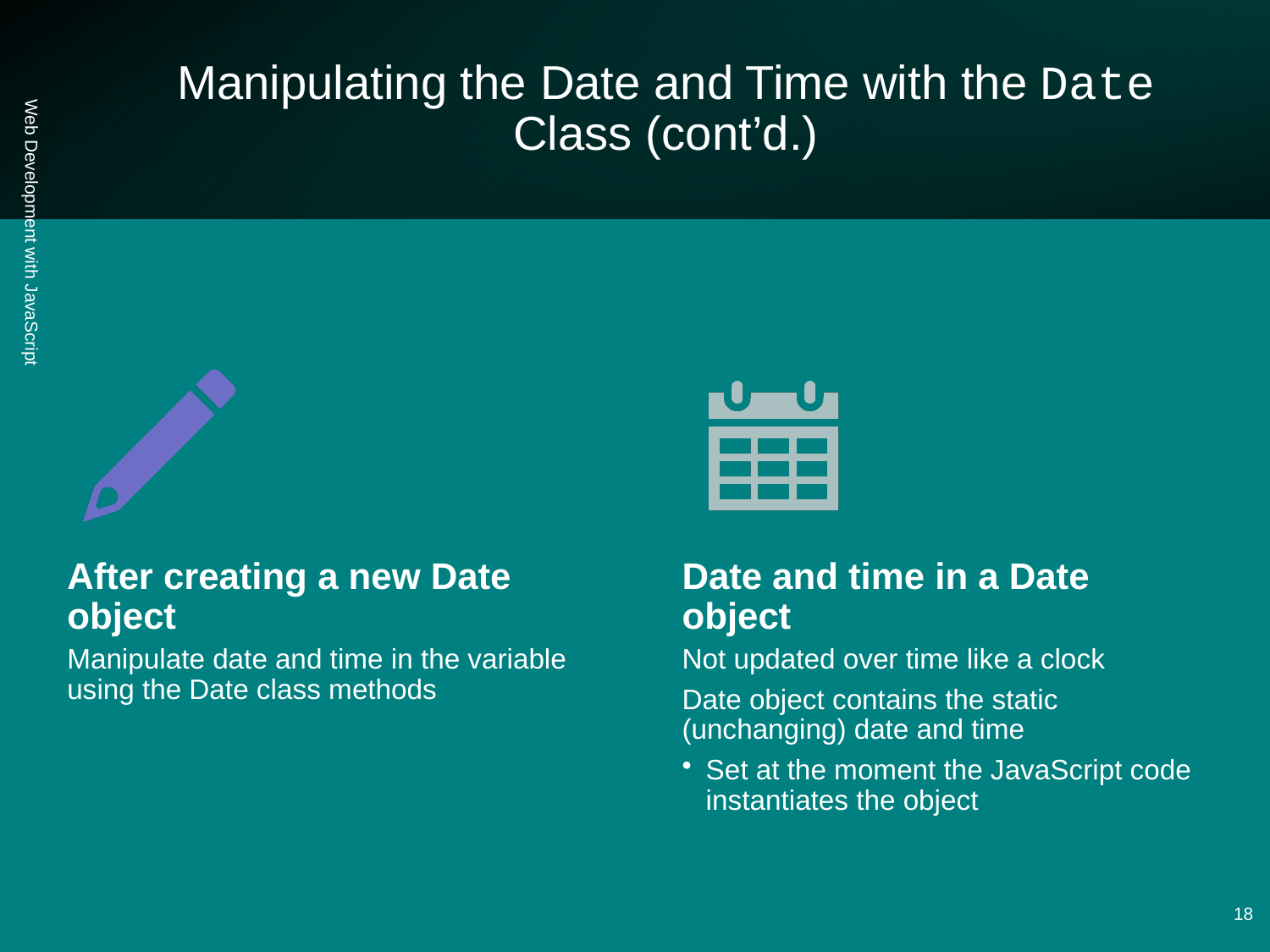

# Manipulating the Date and Time with the Date Class (cont’d.)
Web Development with JavaScript
After creating a new Date object
Manipulate date and time in the variable using the Date class methods
Date and time in a Date object
Not updated over time like a clock
Date object contains the static (unchanging) date and time
Set at the moment the JavaScript code instantiates the object
18